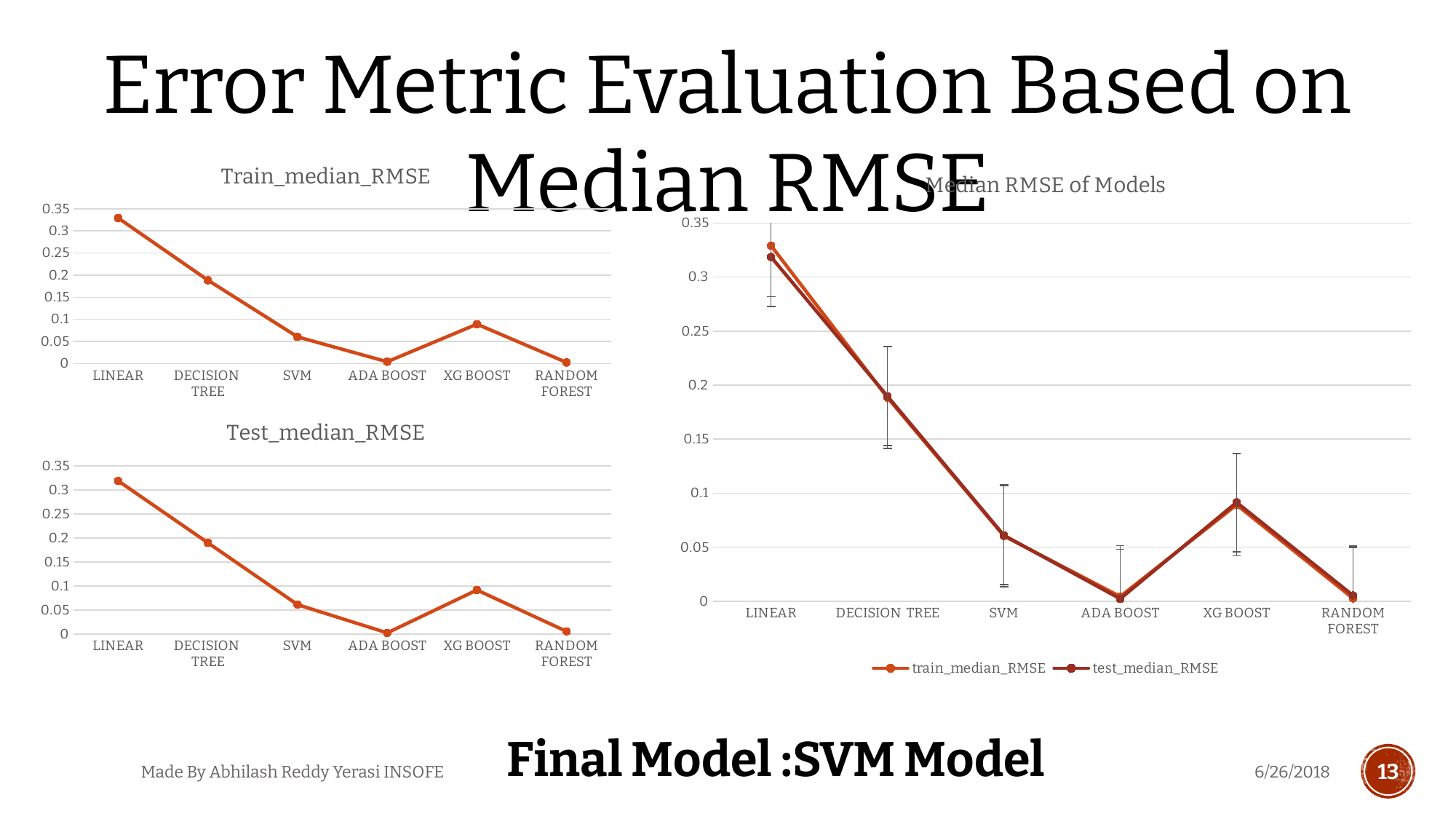

Error Metric Evaluation Based on Median RMSE

### Chart: Train_median_RMSE

| Category | train_median_RMSE |
|---|---|
| LINEAR | 0.3291354 |
| DECISION  TREE | 0.1885631 |
| SVM | 0.0605044014043653 |
| ADA BOOST | 0.00436113723864073 |
| XG BOOST | 0.0892553063289361 |
| RANDOM FOREST | 0.002684706 |

### Chart: Median RMSE of Models

| Category | train_median_RMSE | test_median_RMSE |
|---|---|---|
| LINEAR | 0.3291354 | 0.3186511 |
| DECISION  TREE | 0.1885631 | 0.1897474 |
| SVM | 0.0605044014043653 | 0.0610530916635064 |
| ADA BOOST | 0.00436113723864073 | 0.00231324731117596 |
| XG BOOST | 0.0892553063289361 | 0.0914690818840053 |
| RANDOM FOREST | 0.002684706 | 0.005354335 |

### Chart: Test_median_RMSE

| Category | test_median_RMSE |
|---|---|
| LINEAR | 0.3186511 |
| DECISION  TREE | 0.1897474 |
| SVM | 0.0610530916635064 |
| ADA BOOST | 0.00231324731117596 |
| XG BOOST | 0.0914690818840053 |
| RANDOM FOREST | 0.005354335 |
Final Model :SVM Model
Made By Abhilash Reddy Yerasi INSOFE
6/26/2018
13